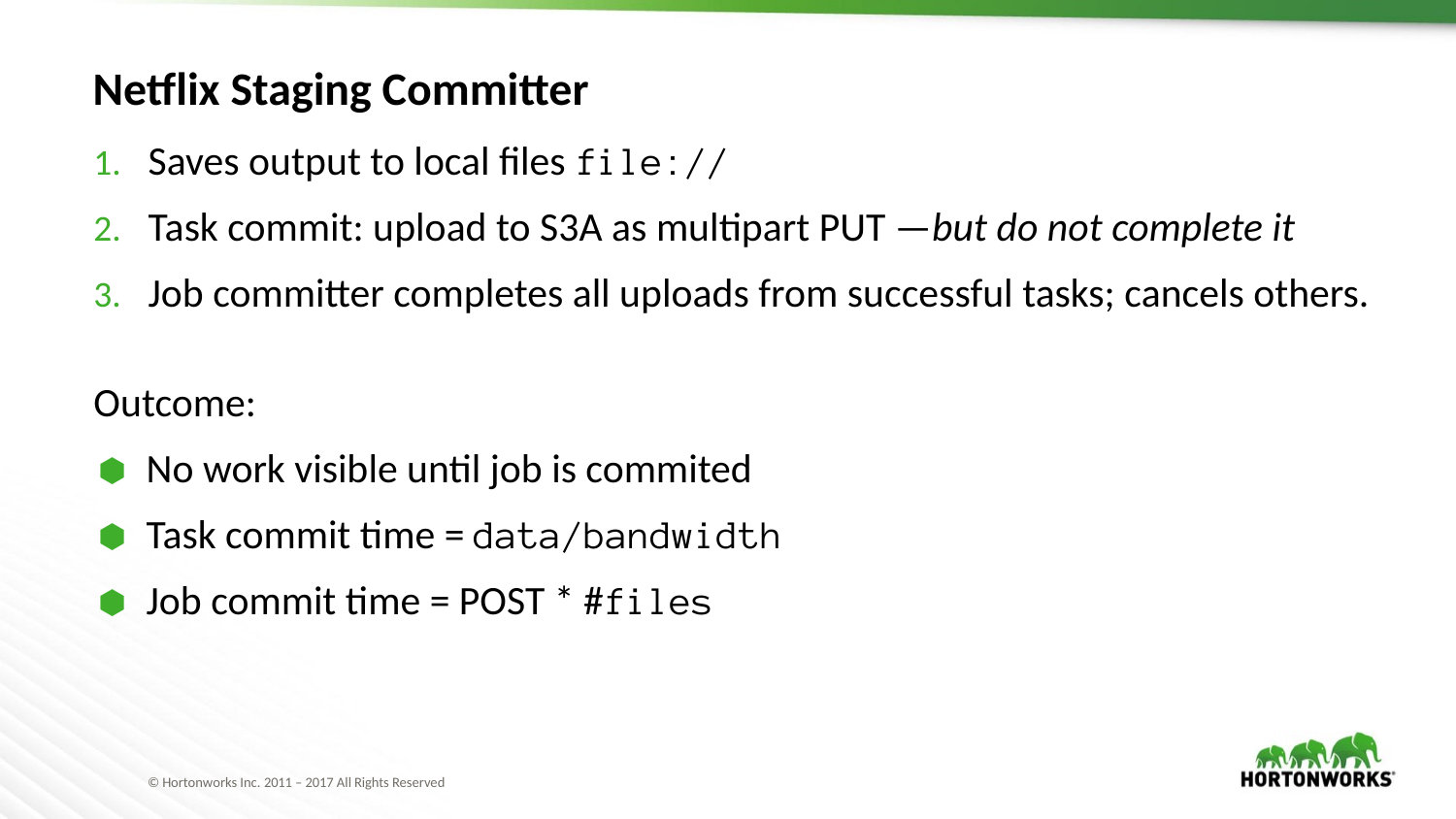

# Netflix Staging Committer
Saves output to local files file://
Task commit: upload to S3A as multipart PUT —but do not complete it
Job committer completes all uploads from successful tasks; cancels others.
Outcome:
No work visible until job is commited
Task commit time = data/bandwidth
Job commit time = POST * #files